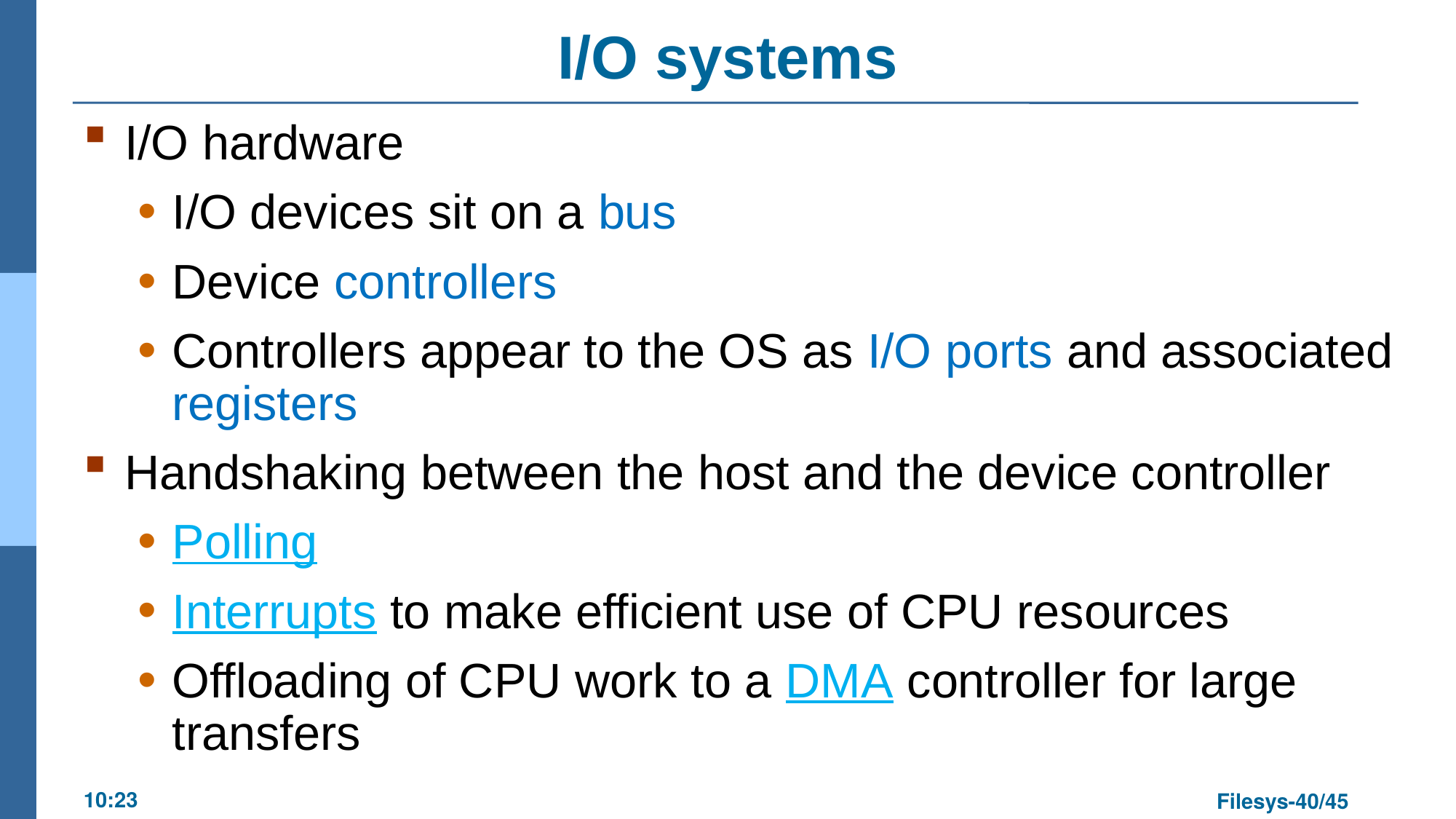

# I/O systems
I/O hardware
I/O devices sit on a bus
Device controllers
Controllers appear to the OS as I/O ports and associated registers
Handshaking between the host and the device controller
Polling
Interrupts to make efficient use of CPU resources
Offloading of CPU work to a DMA controller for large transfers